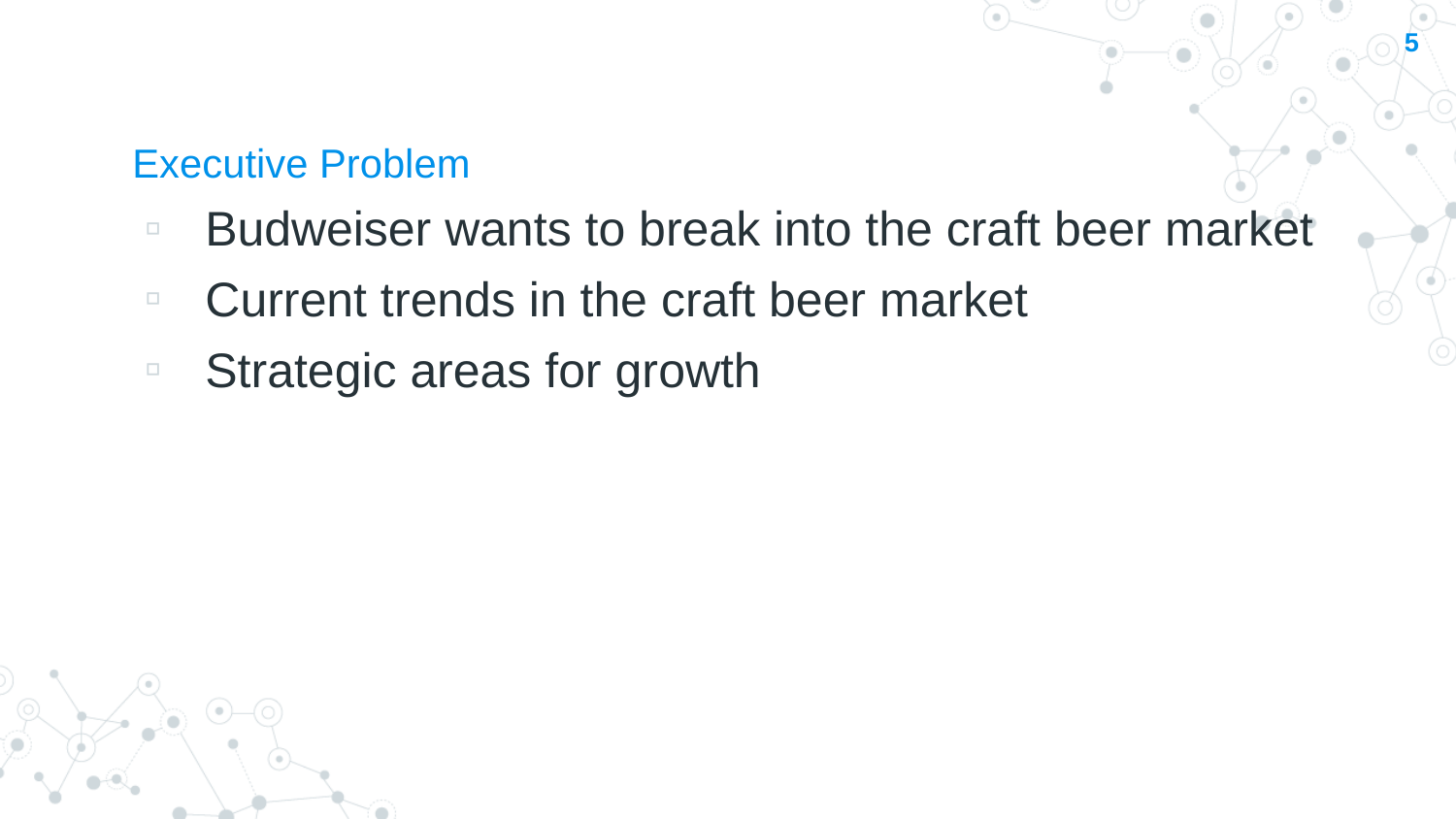

5
# Executive Problem
Budweiser wants to break into the craft beer market
Current trends in the craft beer market
Strategic areas for growth